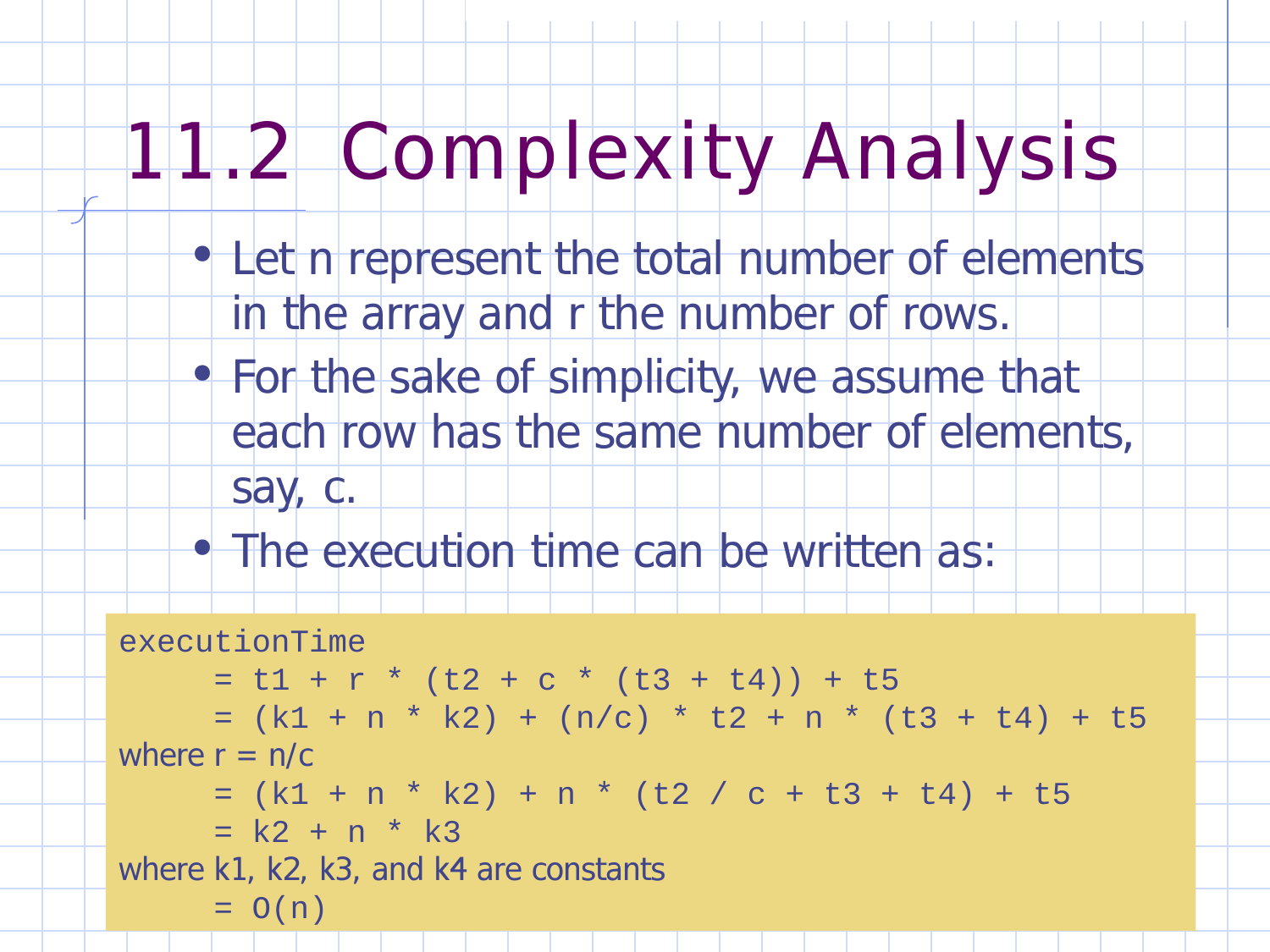

# 11.2  Complexity Analysis
Let n represent the total number of elements in the array and r the number of rows.
For the sake of simplicity, we assume that each row has the same number of elements, say, c.
The execution time can be written as:
executionTime
     = t1 + r * (t2 + c * (t3 + t4)) + t5
     = (k1 + n * k2) + (n/c) * t2 + n * (t3 + t4) + t5
where r = n/c
     = (k1 + n * k2) + n * (t2 / c + t3 + t4) + t5
     = k2 + n * k3
where k1, k2, k3, and k4 are constants
     = O(n)